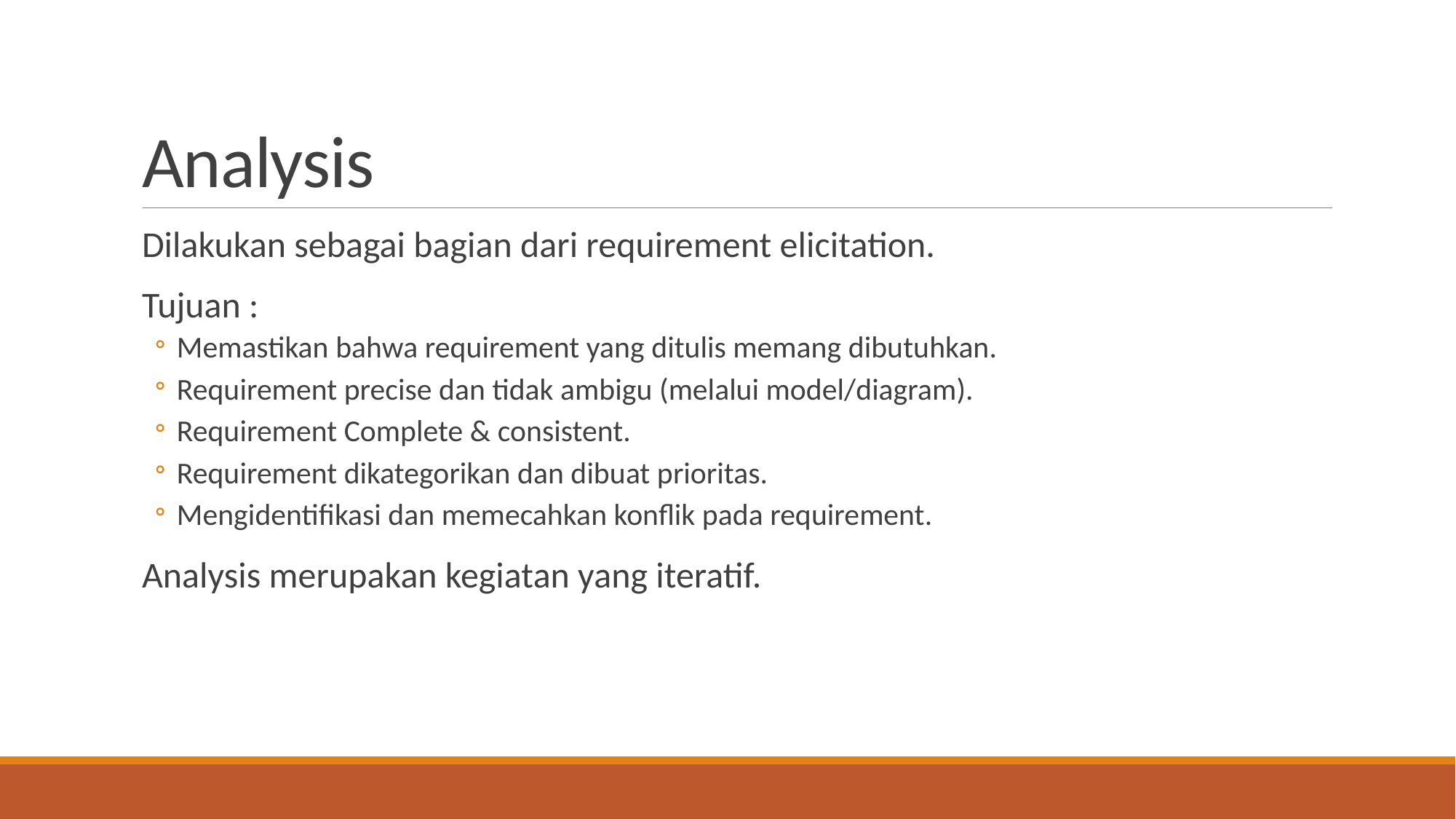

# Analysis
Dilakukan sebagai bagian dari requirement elicitation.
Tujuan :
Memastikan bahwa requirement yang ditulis memang dibutuhkan.
Requirement precise dan tidak ambigu (melalui model/diagram).
Requirement Complete & consistent.
Requirement dikategorikan dan dibuat prioritas.
Mengidentifikasi dan memecahkan konflik pada requirement.
Analysis merupakan kegiatan yang iteratif.